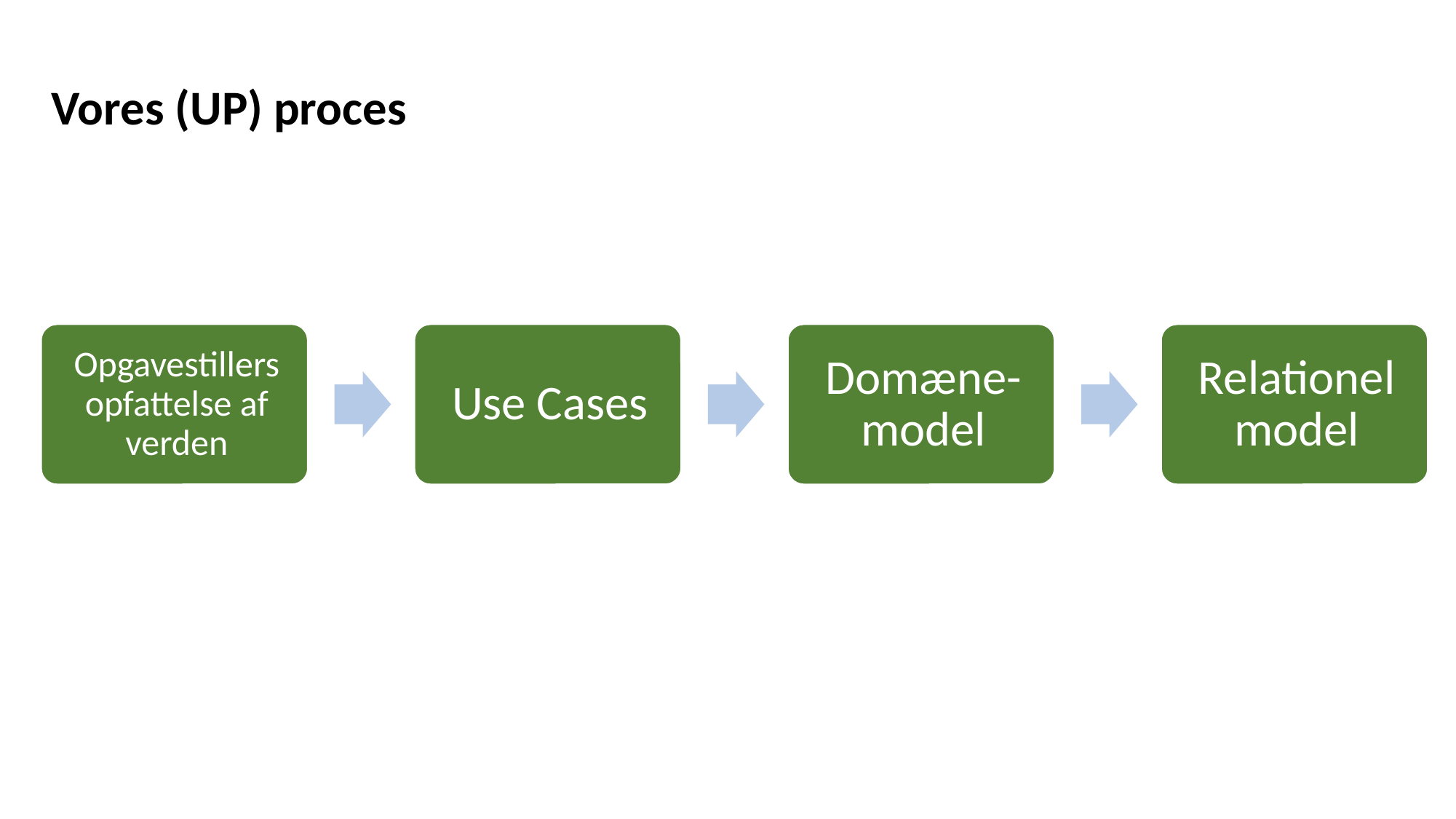

Vores (UP) proces
Opgavestillers opfattelse af verden

Use Cases

Domæne-model

Relationel model